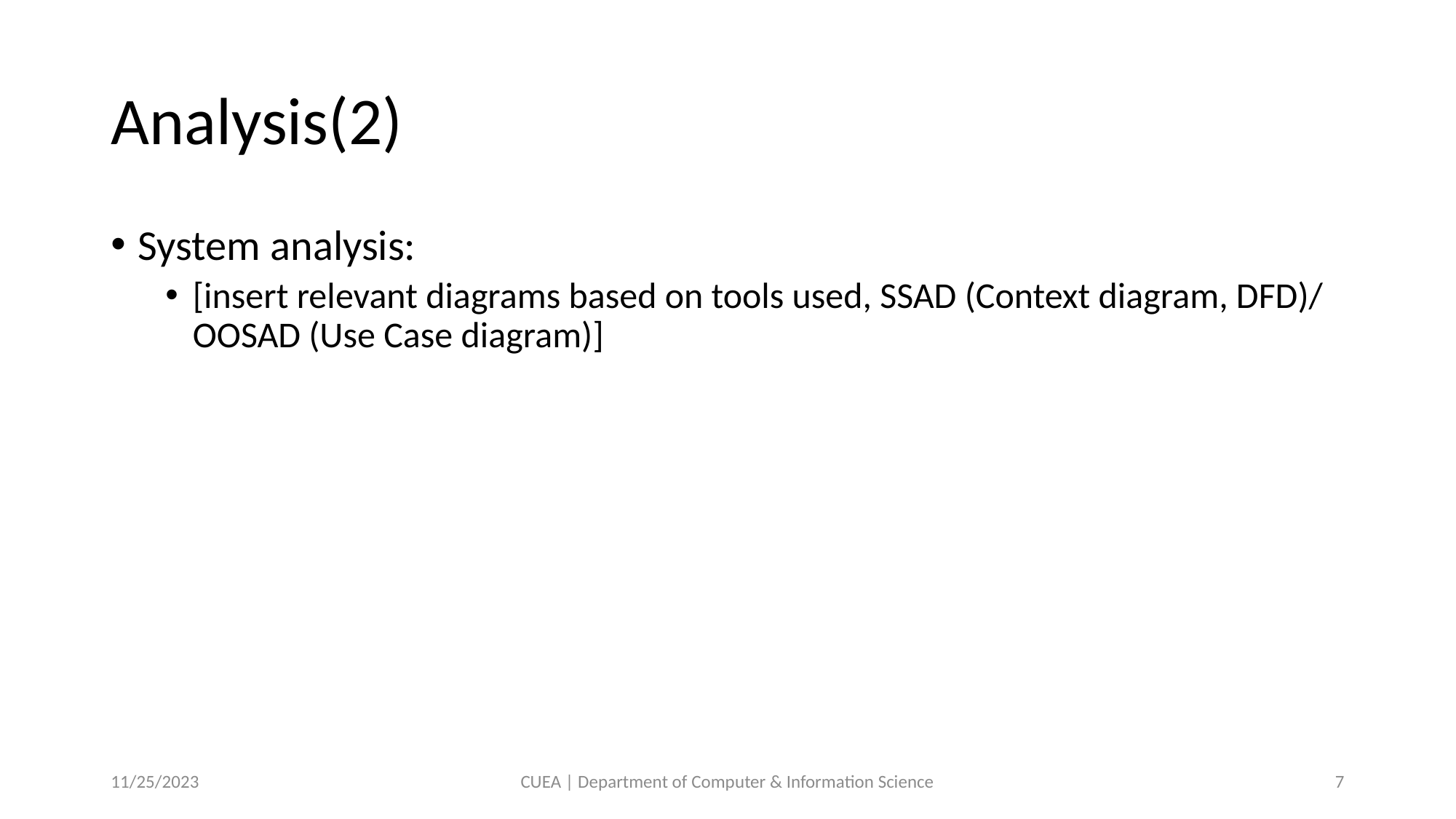

# Analysis(2)
System analysis:
[insert relevant diagrams based on tools used, SSAD (Context diagram, DFD)/ OOSAD (Use Case diagram)]

11/25/2023
CUEA | Department of Computer & Information Science
7